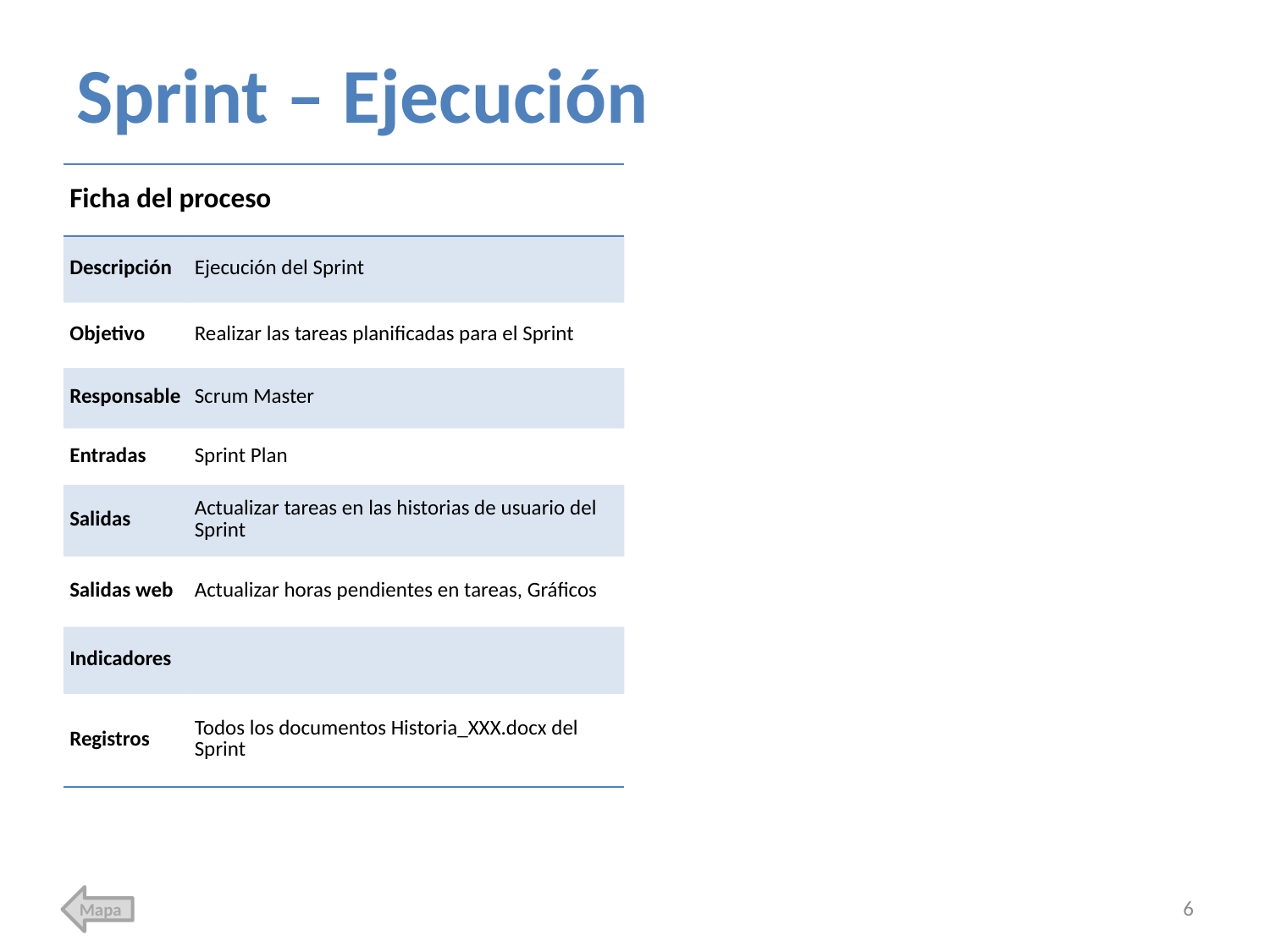

# Sprint – Ejecución
| Ficha del proceso |  |
| --- | --- |
| Descripción | Ejecución del Sprint |
| Objetivo | Realizar las tareas planificadas para el Sprint |
| Responsable | Scrum Master |
| Entradas | Sprint Plan |
| Salidas | Actualizar tareas en las historias de usuario del Sprint |
| Salidas web | Actualizar horas pendientes en tareas, Gráficos |
| Indicadores |  |
| Registros | Todos los documentos Historia\_XXX.docx del Sprint |
6